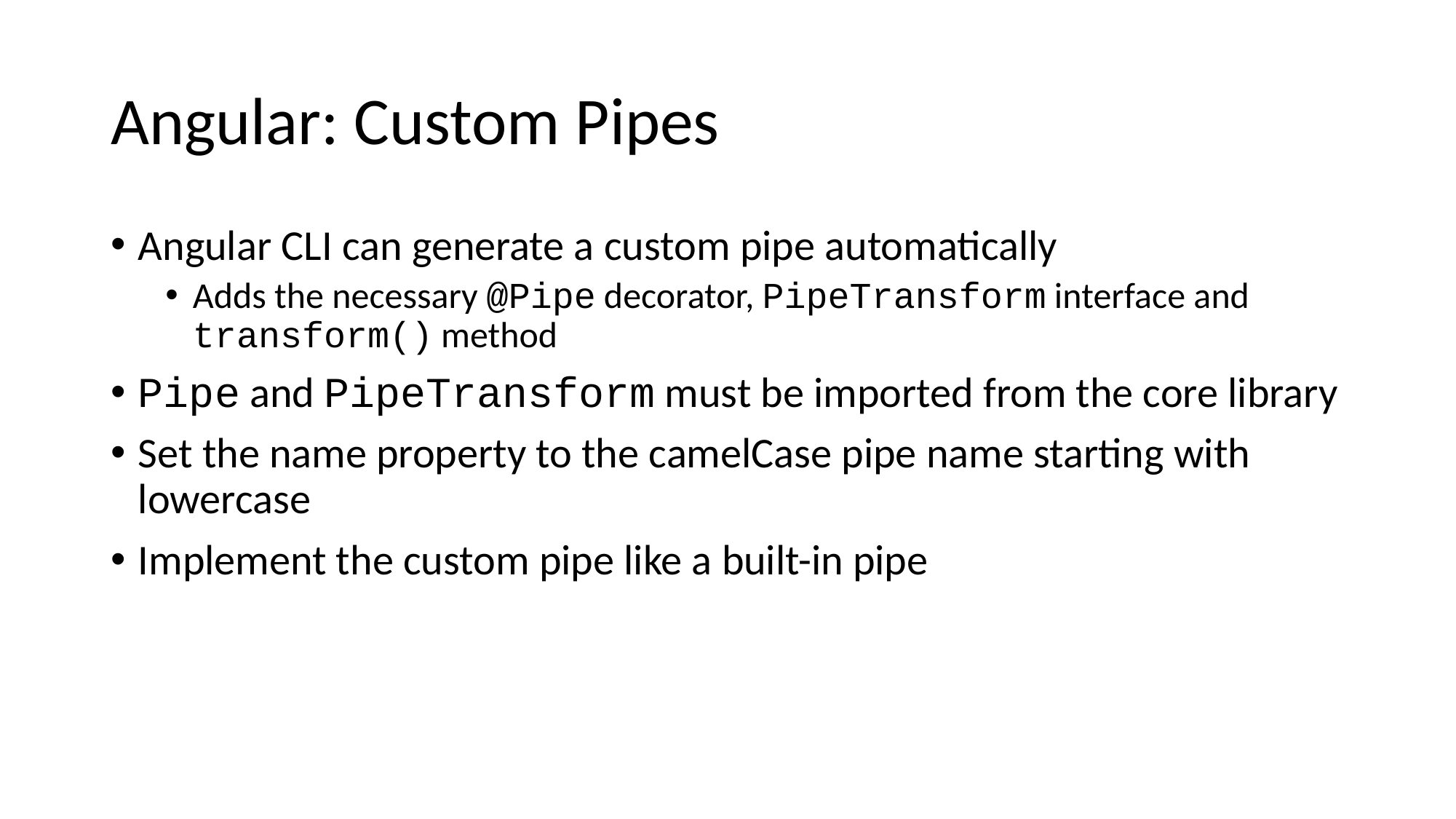

# Angular: Custom Pipes
Angular CLI can generate a custom pipe automatically
Adds the necessary @Pipe decorator, PipeTransform interface and transform() method
Pipe and PipeTransform must be imported from the core library
Set the name property to the camelCase pipe name starting with lowercase
Implement the custom pipe like a built-in pipe